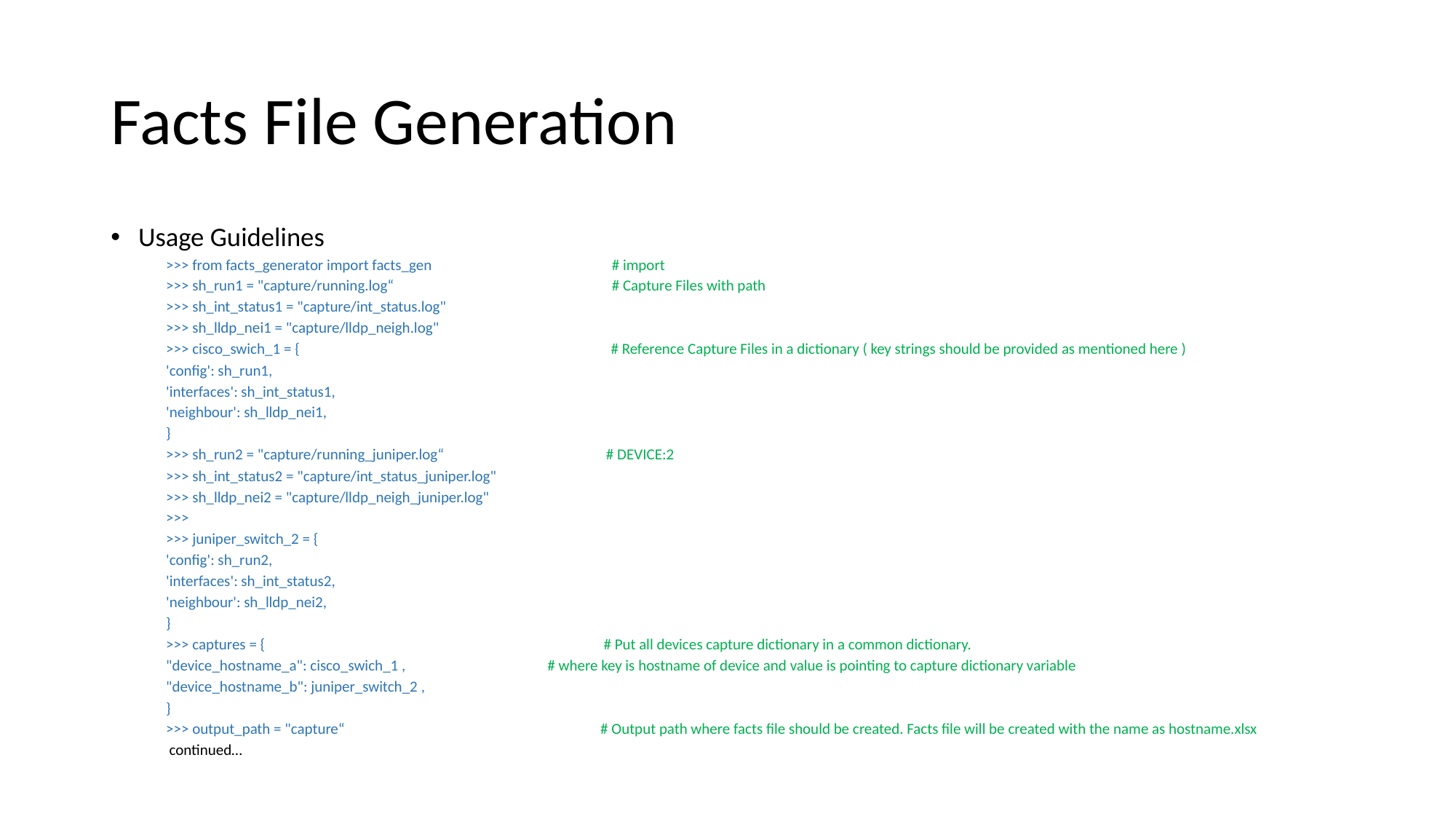

# Facts File Generation
Usage Guidelines
>>> from facts_generator import facts_gen                                                    # import
>>> sh_run1 = "capture/running.log“                                                               # Capture Files with path
>>> sh_int_status1 = "capture/int_status.log"
>>> sh_lldp_nei1 = "capture/lldp_neigh.log"
>>> cisco_swich_1 = {                                                                                          # Reference Capture Files in a dictionary ( key strings should be provided as mentioned here )
	'config': sh_run1,
	'interfaces': sh_int_status1,
	'neighbour': sh_lldp_nei1,
	}
>>> sh_run2 = "capture/running_juniper.log“                                               # DEVICE:2
>>> sh_int_status2 = "capture/int_status_juniper.log"
>>> sh_lldp_nei2 = "capture/lldp_neigh_juniper.log"
>>>
>>> juniper_switch_2 = {
	'config': sh_run2,
	'interfaces': sh_int_status2,
	'neighbour': sh_lldp_nei2,
	}
>>> captures = {                                                                                                  # Put all devices capture dictionary in a common dictionary.
	"device_hostname_a": cisco_swich_1 ,                                         # where key is hostname of device and value is pointing to capture dictionary variable
	"device_hostname_b": juniper_switch_2 ,
	}
>>> output_path = "capture“                                                                          # Output path where facts file should be created. Facts file will be created with the name as hostname.xlsx
 continued…